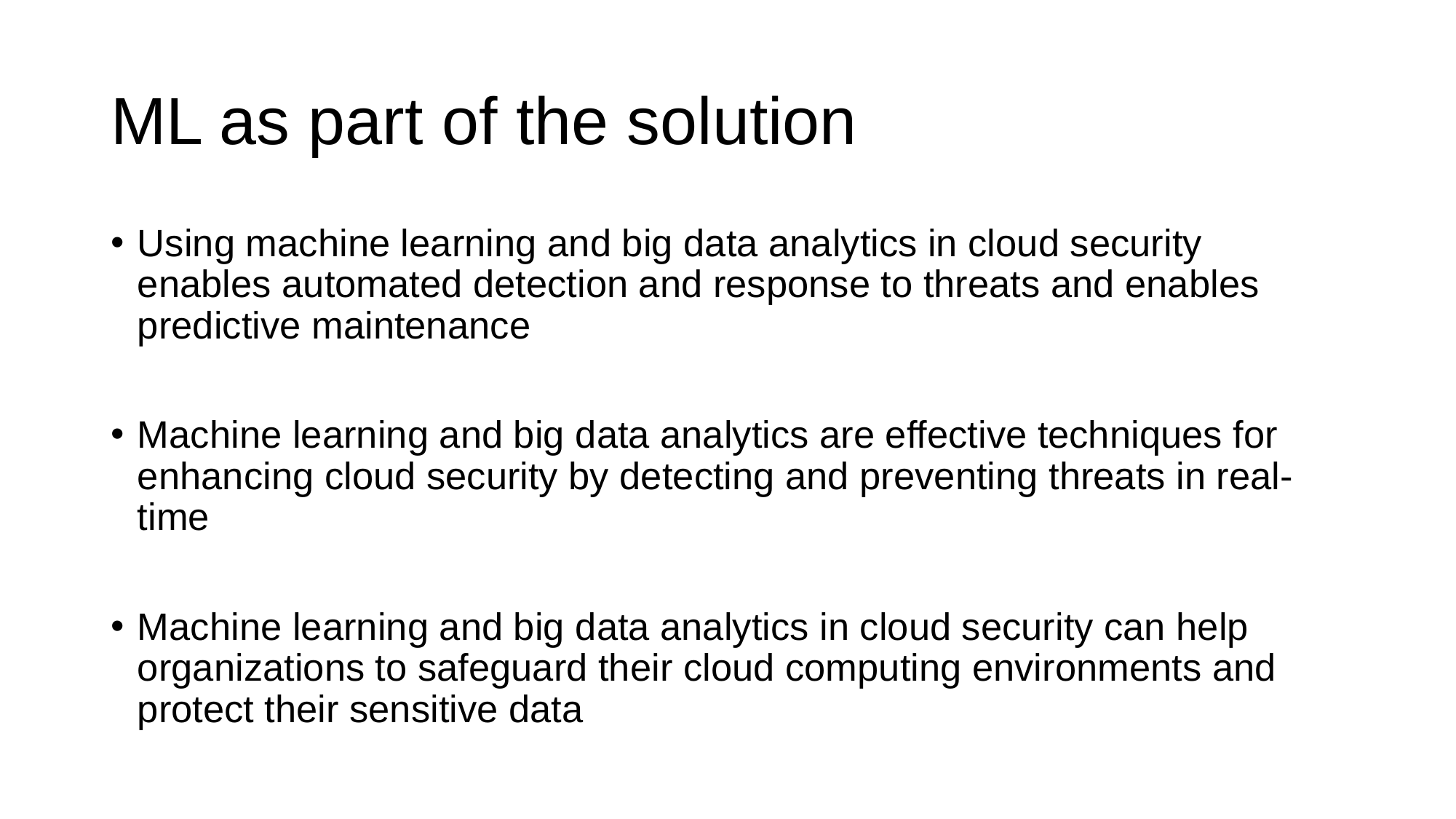

# ML as part of the solution
Using machine learning and big data analytics in cloud security enables automated detection and response to threats and enables predictive maintenance

Machine learning and big data analytics are effective techniques for enhancing cloud security by detecting and preventing threats in real-time

Machine learning and big data analytics in cloud security can help organizations to safeguard their cloud computing environments and protect their sensitive data